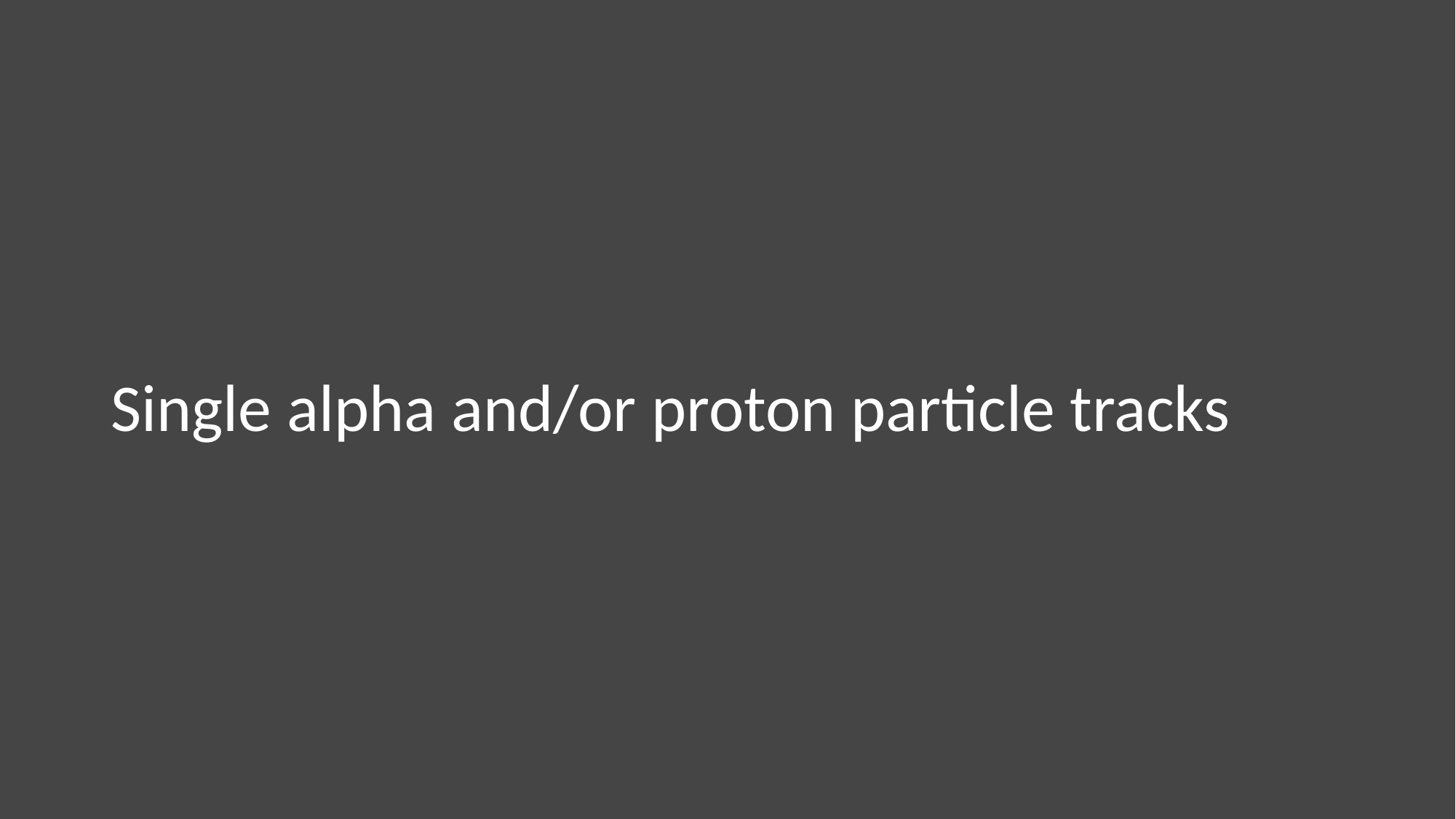

# Single alpha and/or proton particle tracks